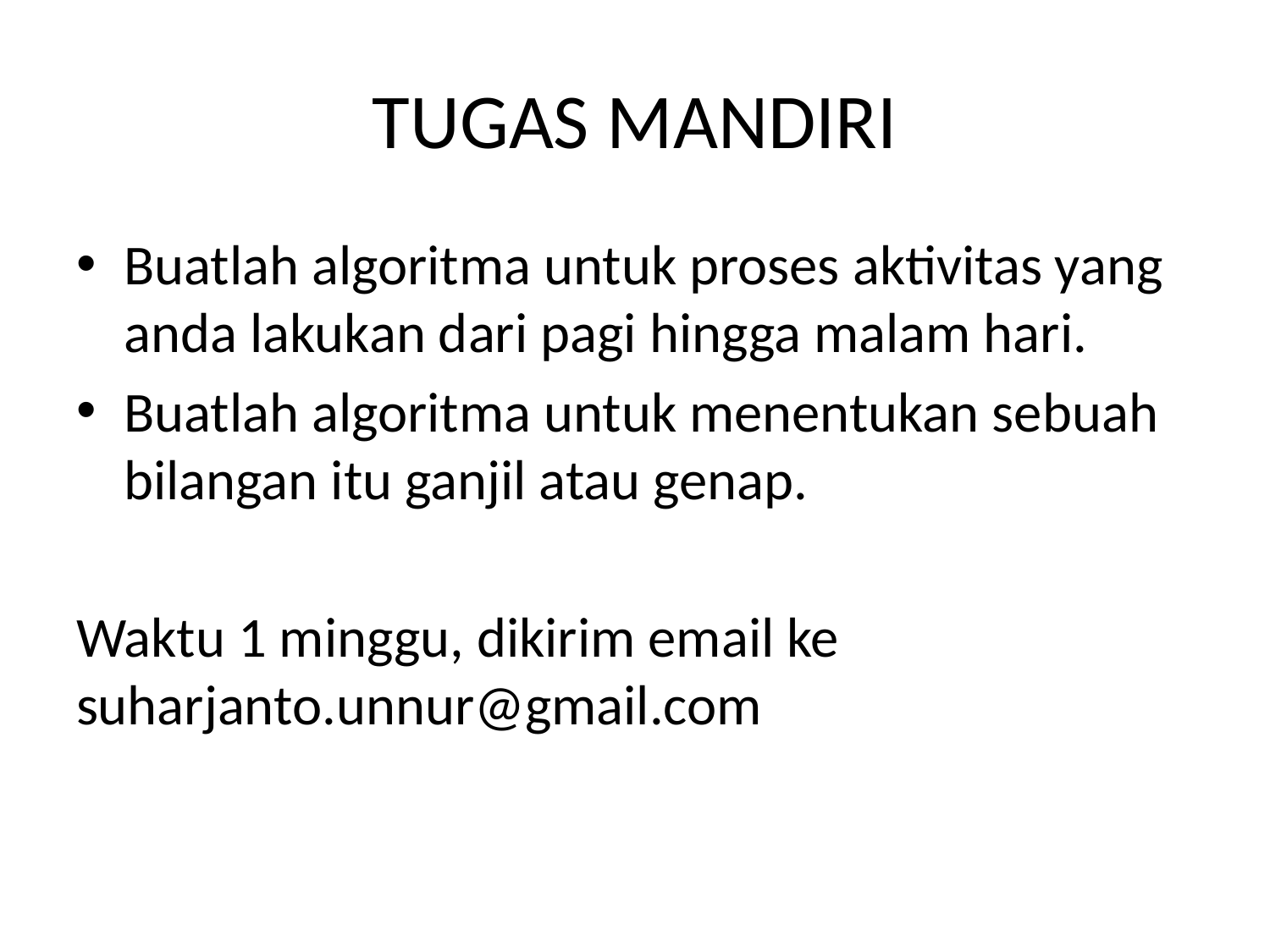

# TUGAS MANDIRI
Buatlah algoritma untuk proses aktivitas yang anda lakukan dari pagi hingga malam hari.
Buatlah algoritma untuk menentukan sebuah bilangan itu ganjil atau genap.

Waktu 1 minggu, dikirim email ke suharjanto.unnur@gmail.com